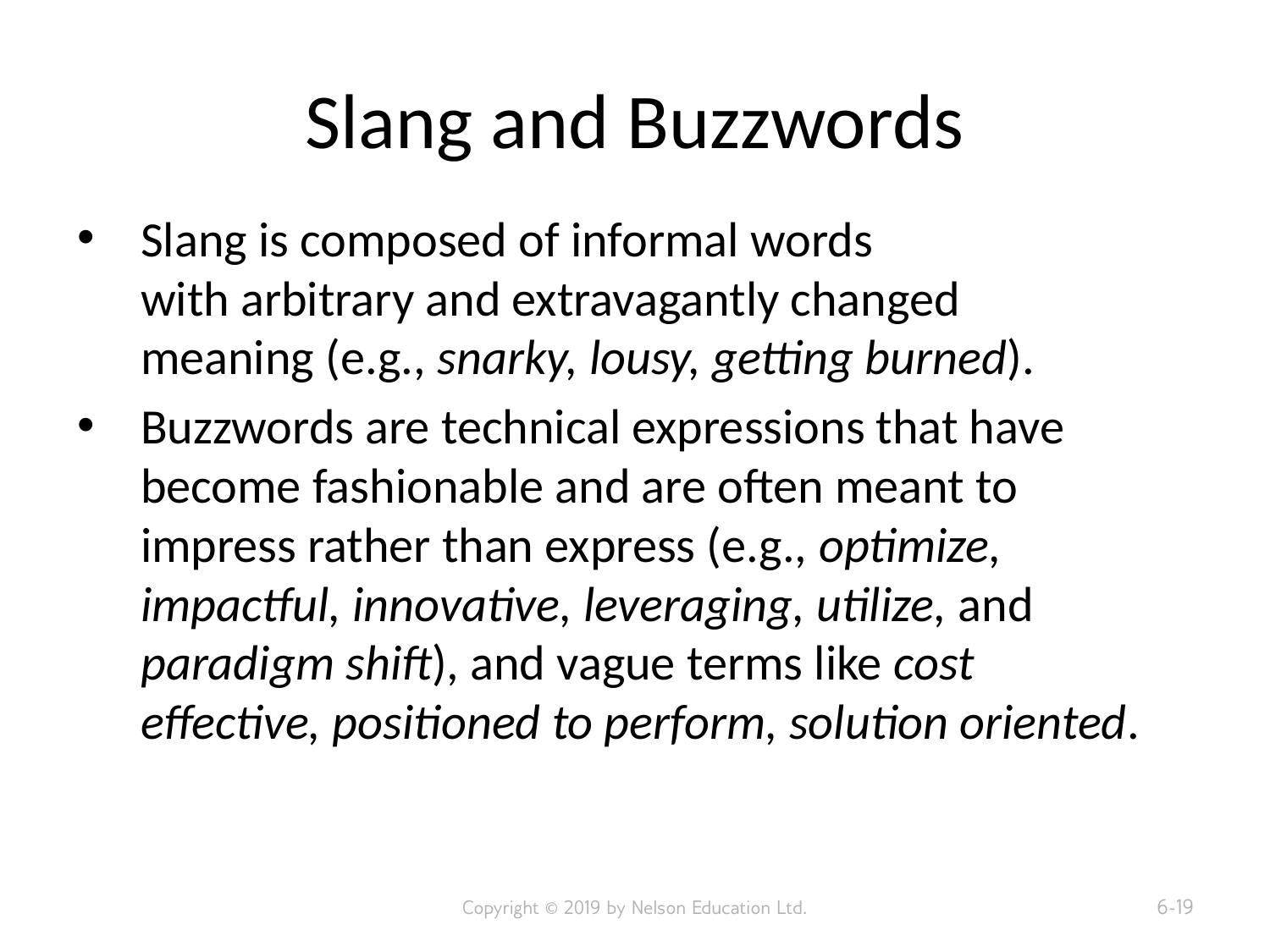

# Slang and Buzzwords
Slang is composed of informal words
with arbitrary and extravagantly changed meaning (e.g., snarky, lousy, getting burned).
Buzzwords are technical expressions that have become fashionable and are often meant to impress rather than express (e.g., optimize, impactful, innovative, leveraging, utilize, and paradigm shift), and vague terms like cost effective, positioned to perform, solution oriented.

Copyright © 2019 by Nelson Education Ltd.
6-19